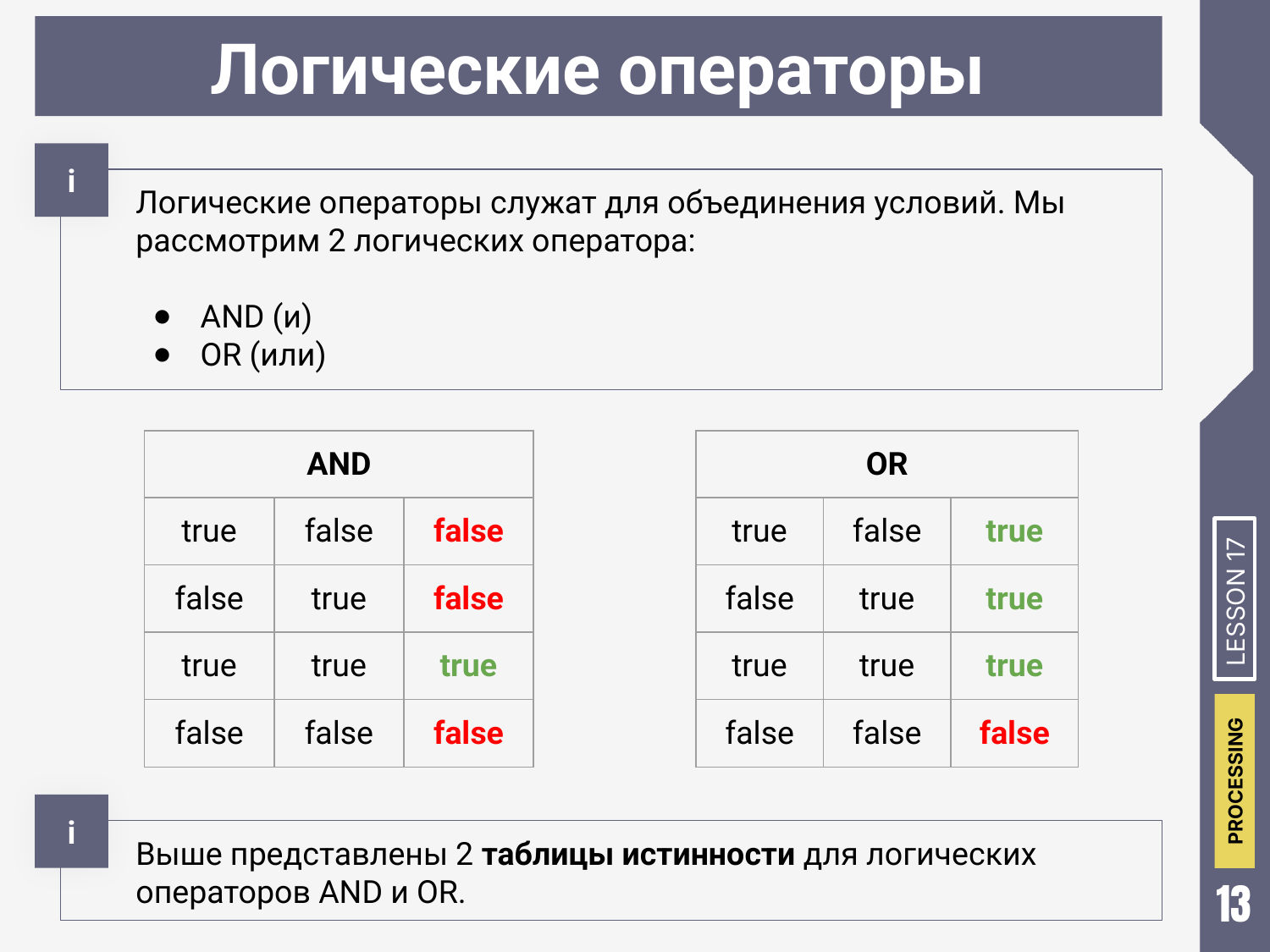

Логические операторы
i
Логические операторы служат для объединения условий. Мы рассмотрим 2 логических оператора:

AND (и)
OR (или)
| AND |  |  |
| --- | --- | --- |
| true | false | false |
| false | true | false |
| true | true | true |
| false | false | false |
| OR |  |  |
| --- | --- | --- |
| true | false | true |
| false | true | true |
| true | true | true |
| false | false | false |
LESSON 17
і
Выше представлены 2 таблицы истинности для логических операторов AND и OR.
13